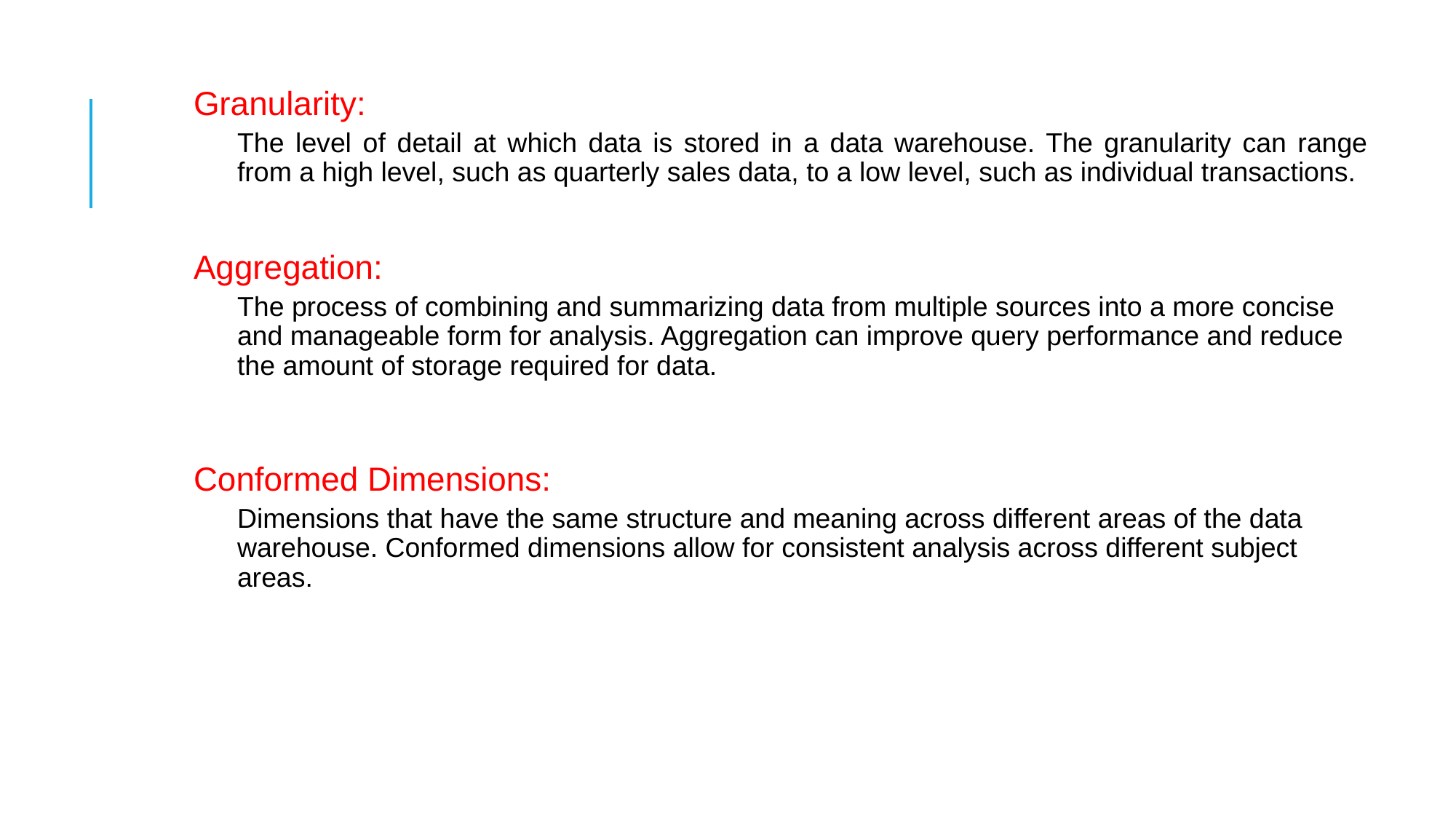

Granularity:
The level of detail at which data is stored in a data warehouse. The granularity can range from a high level, such as quarterly sales data, to a low level, such as individual transactions.

Aggregation:
The process of combining and summarizing data from multiple sources into a more concise and manageable form for analysis. Aggregation can improve query performance and reduce the amount of storage required for data.

Conformed Dimensions:
Dimensions that have the same structure and meaning across different areas of the data warehouse. Conformed dimensions allow for consistent analysis across different subject areas.